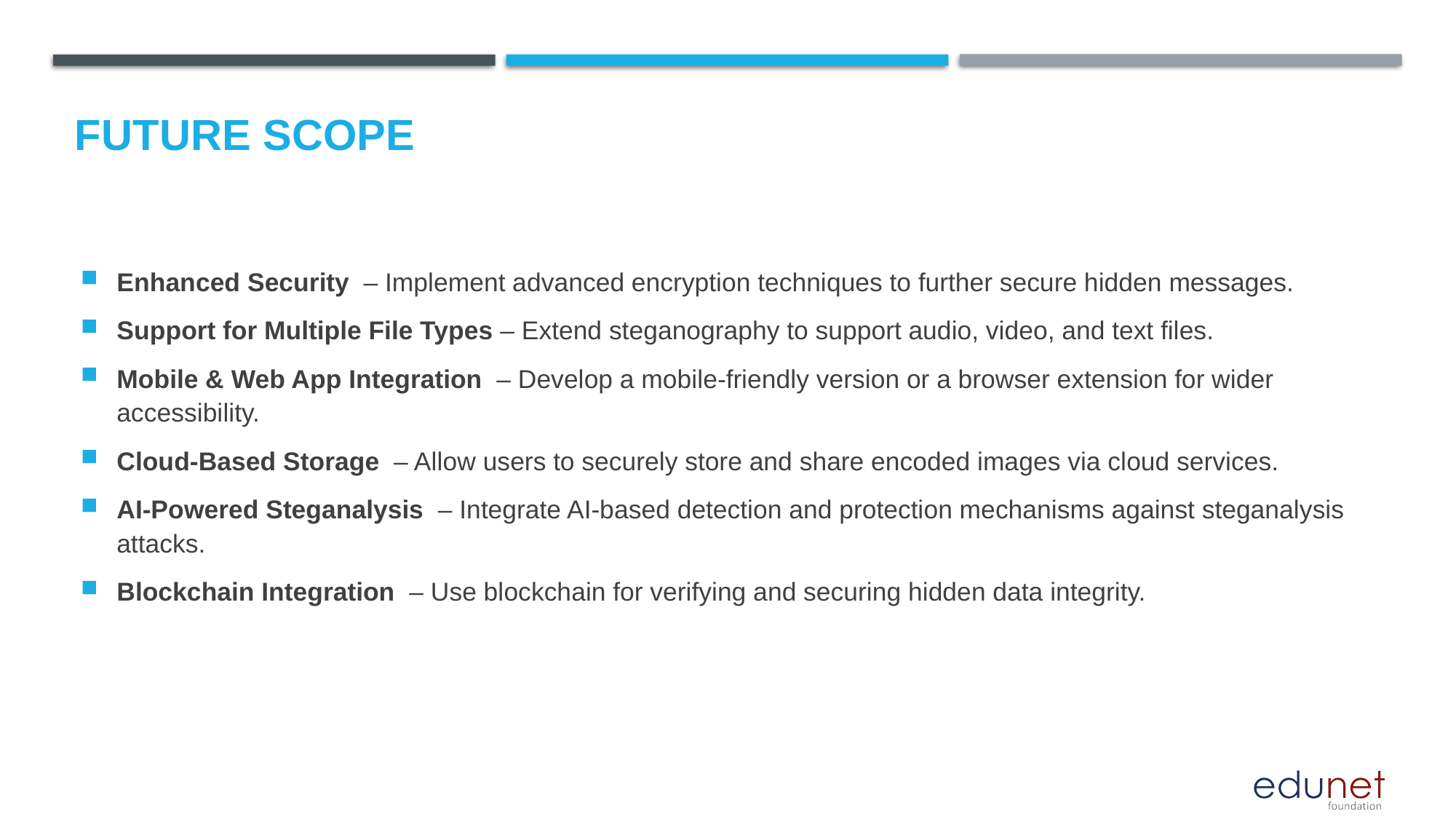

Future scope
Enhanced Security  – Implement advanced encryption techniques to further secure hidden messages.
Support for Multiple File Types – Extend steganography to support audio, video, and text files.
Mobile & Web App Integration  – Develop a mobile-friendly version or a browser extension for wider accessibility.
Cloud-Based Storage  – Allow users to securely store and share encoded images via cloud services.
AI-Powered Steganalysis  – Integrate AI-based detection and protection mechanisms against steganalysis attacks.
Blockchain Integration  – Use blockchain for verifying and securing hidden data integrity.